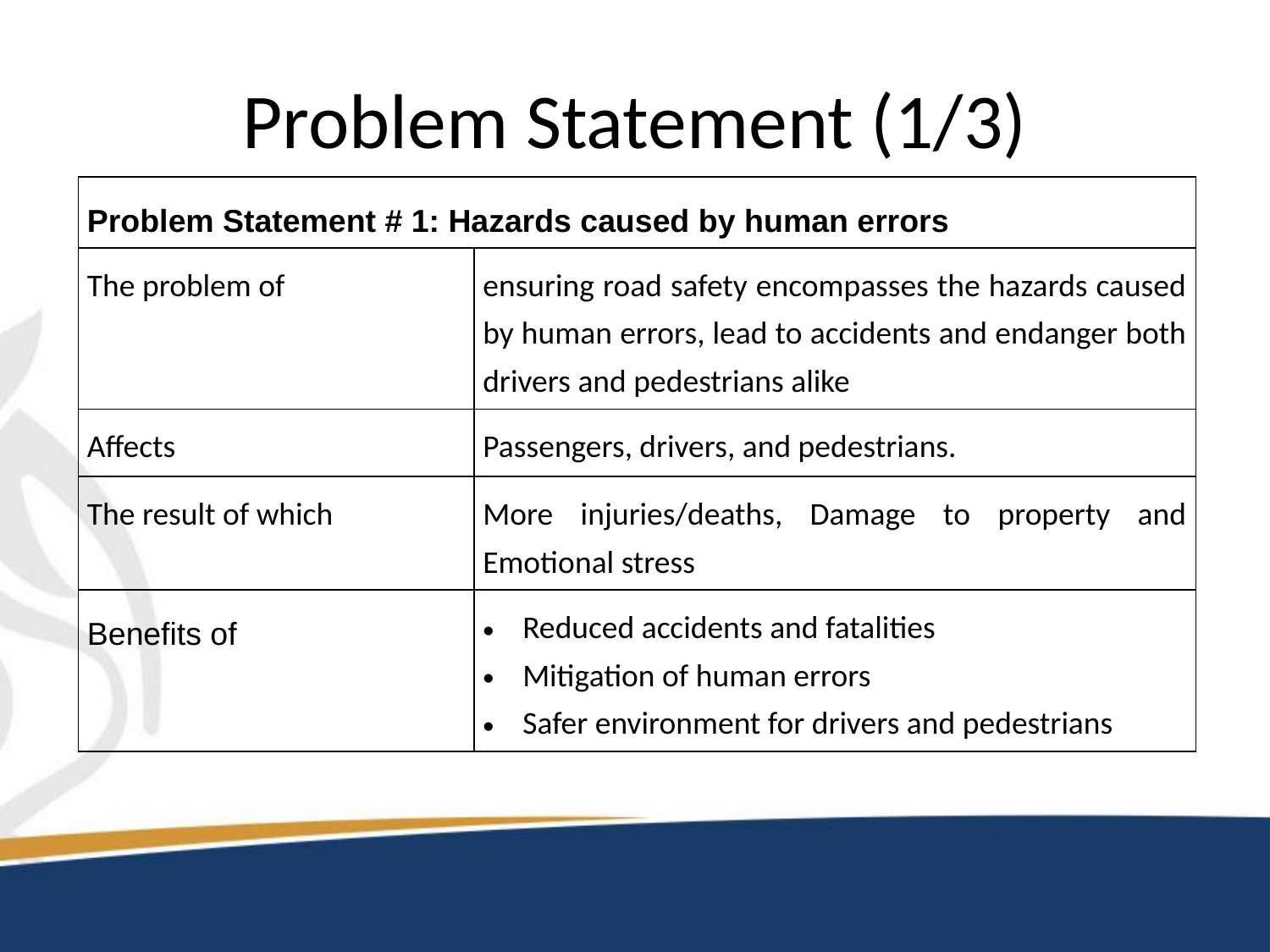

# Problem Statement (1/3)
| Problem Statement # 1: Hazards caused by human errors |  |
| --- | --- |
| The problem of | ensuring road safety encompasses the hazards caused by human errors, lead to accidents and endanger both drivers and pedestrians alike |
| Affects | Passengers, drivers, and pedestrians. |
| The result of which | More injuries/deaths, Damage to property and Emotional stress |
| Benefits of | Reduced accidents and fatalities Mitigation of human errors Safer environment for drivers and pedestrians |